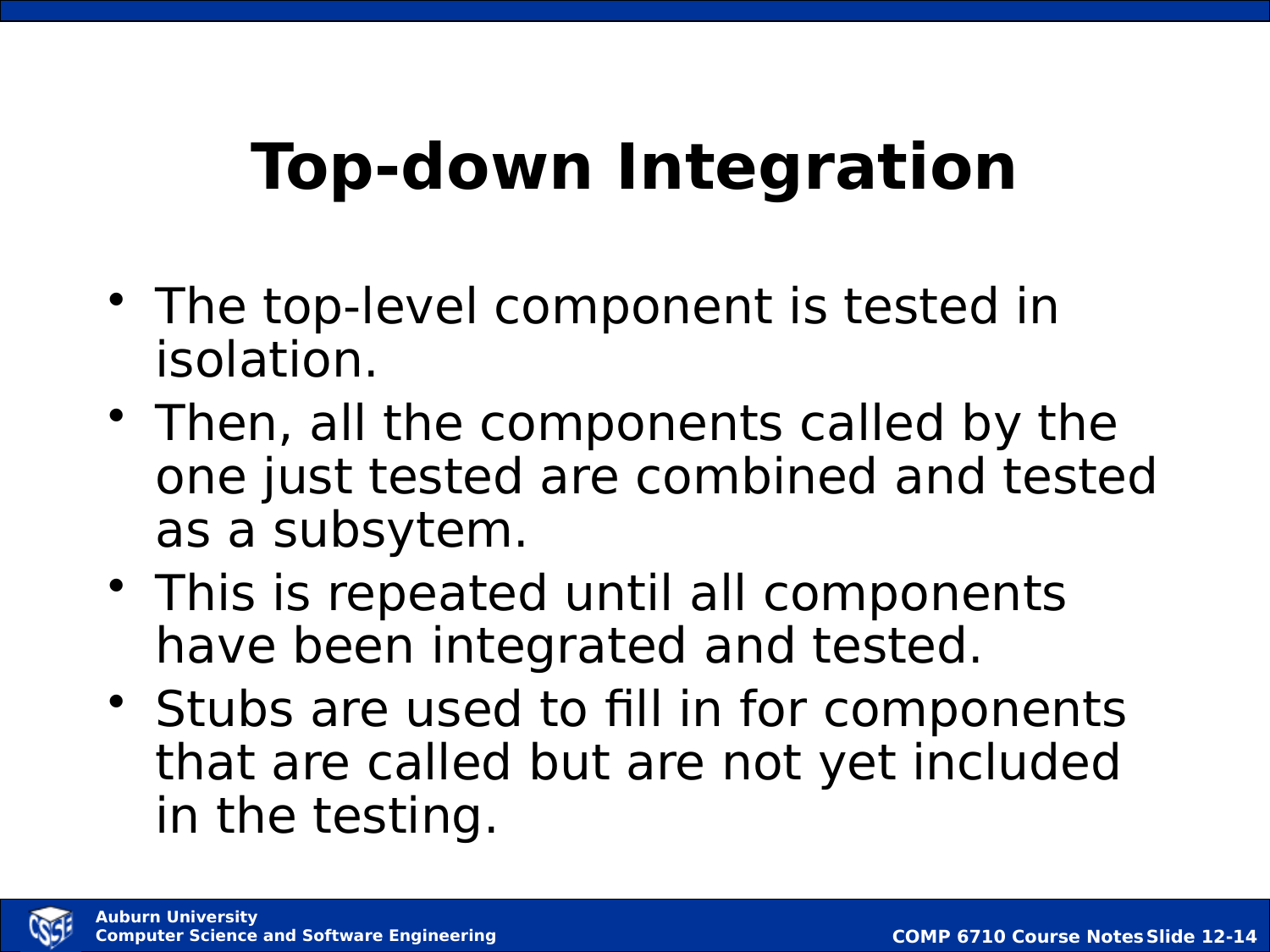

# Top-down Integration
The top-level component is tested in isolation.
Then, all the components called by the one just tested are combined and tested as a subsytem.
This is repeated until all components have been integrated and tested.
Stubs are used to fill in for components that are called but are not yet included in the testing.